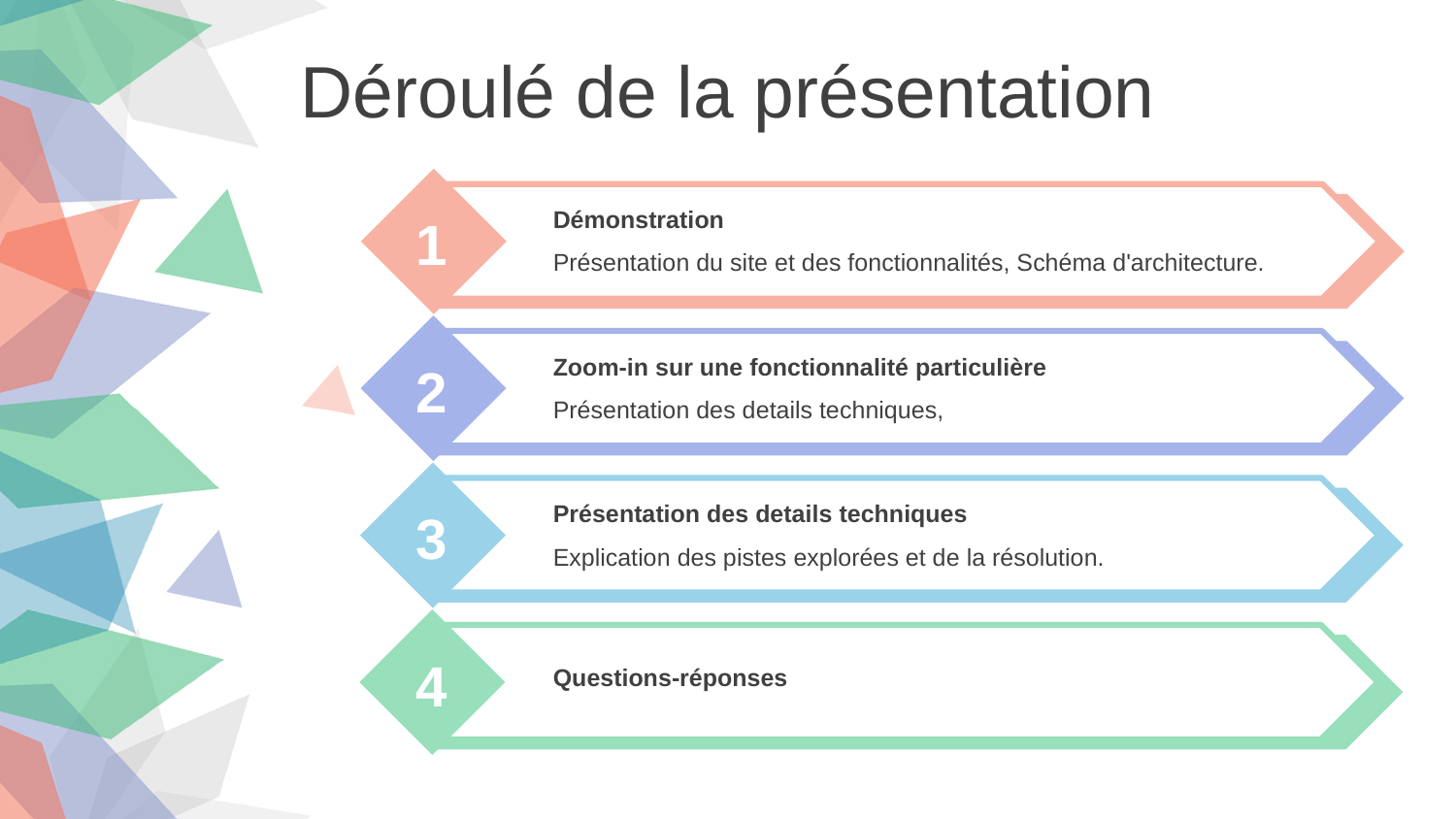

Déroulé de la présentation

Démonstration
Présentation du site et des fonctionnalités, Schéma d'architecture.
1

Zoom-in sur une fonctionnalité particulière
Présentation des details techniques,
2

Présentation des details techniques
Explication des pistes explorées et de la résolution.
3

4
Questions-réponses